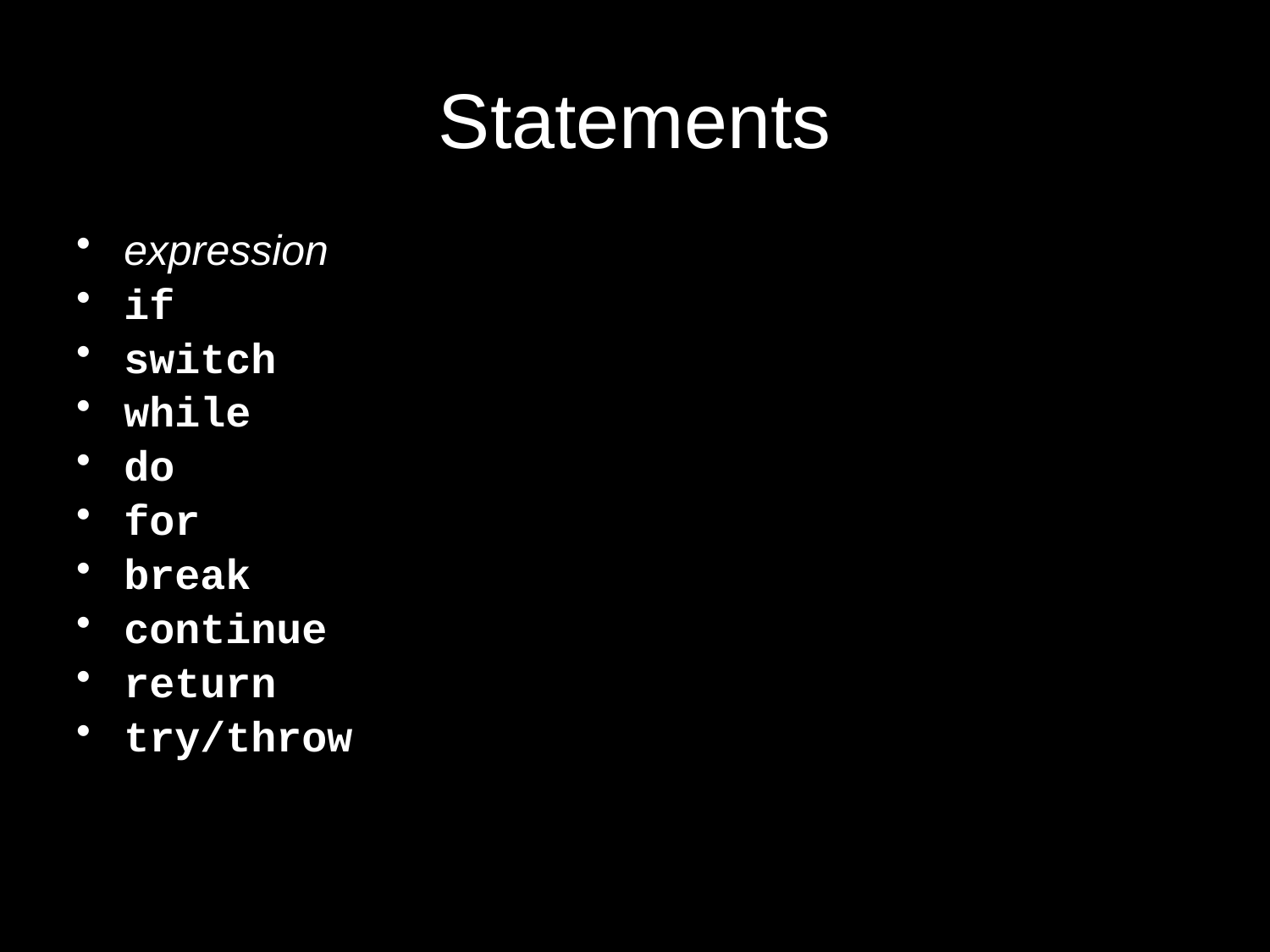

# Statements
expression
if
switch
while
do
for
break
continue
return
try/throw